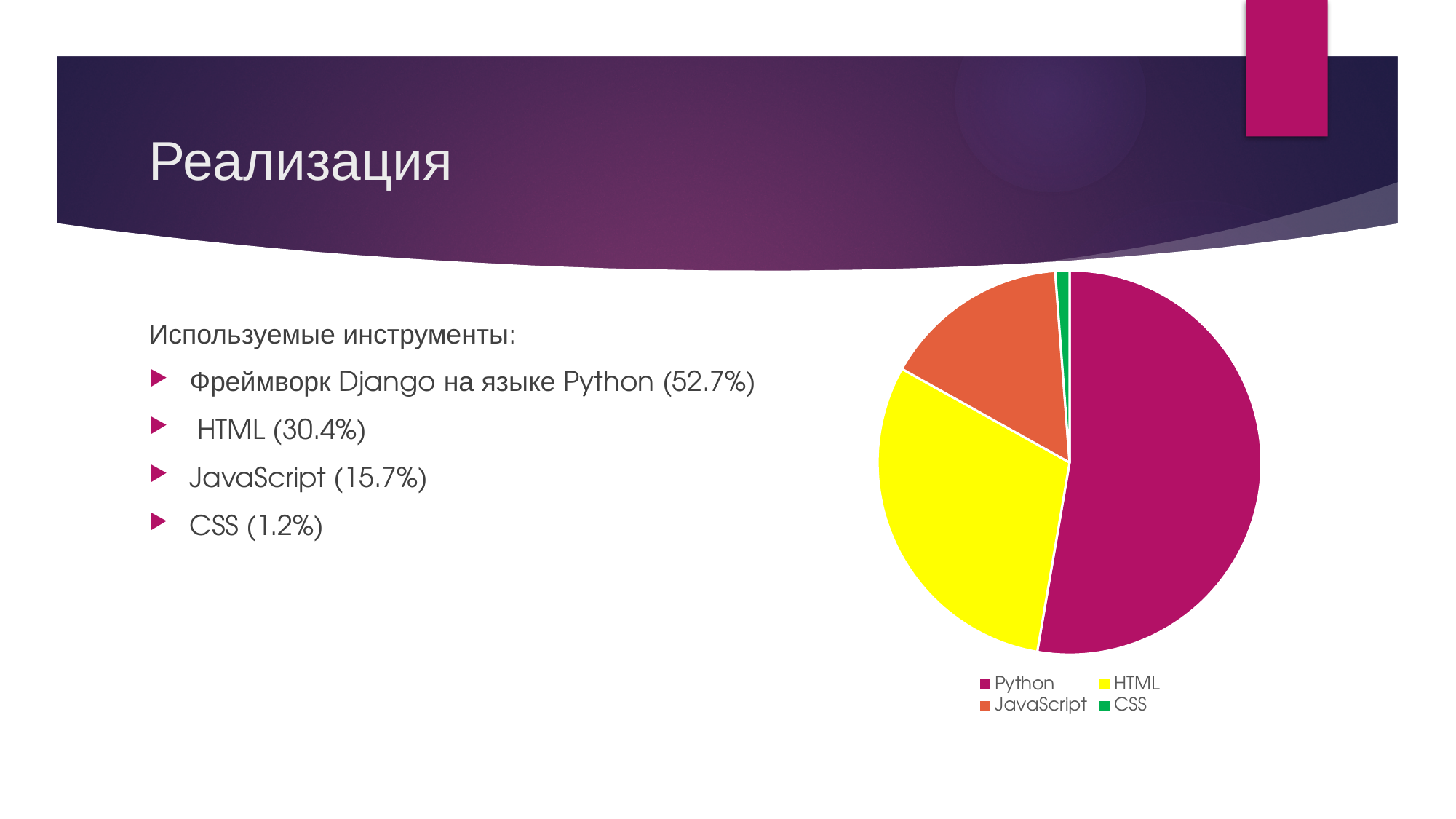

# Реализация

### Chart

| Category | Продажи |
|---|---|
| Python | 52.7 |
| HTML | 30.4 |
| JavaScript | 15.7 |
| CSS | 1.2 |
Используемые инструменты:
Фреймворк Django на языке Python (52.7%)
 HTML (30.4%)
JavaScript (15.7%)
CSS (1.2%)